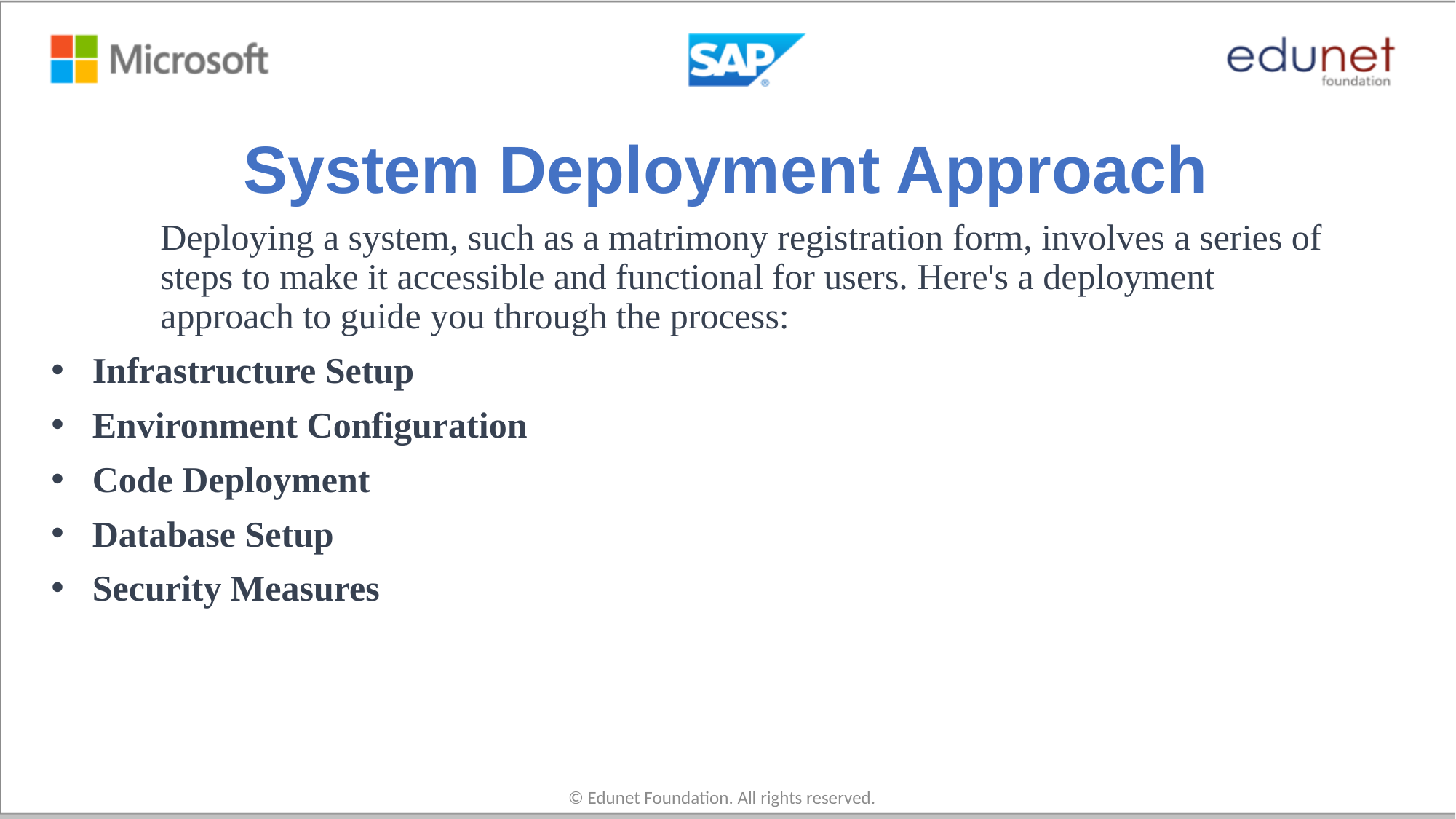

# System Deployment Approach
Deploying a system, such as a matrimony registration form, involves a series of steps to make it accessible and functional for users. Here's a deployment approach to guide you through the process:
Infrastructure Setup
Environment Configuration
Code Deployment
Database Setup
Security Measures

© Edunet Foundation. All rights reserved.